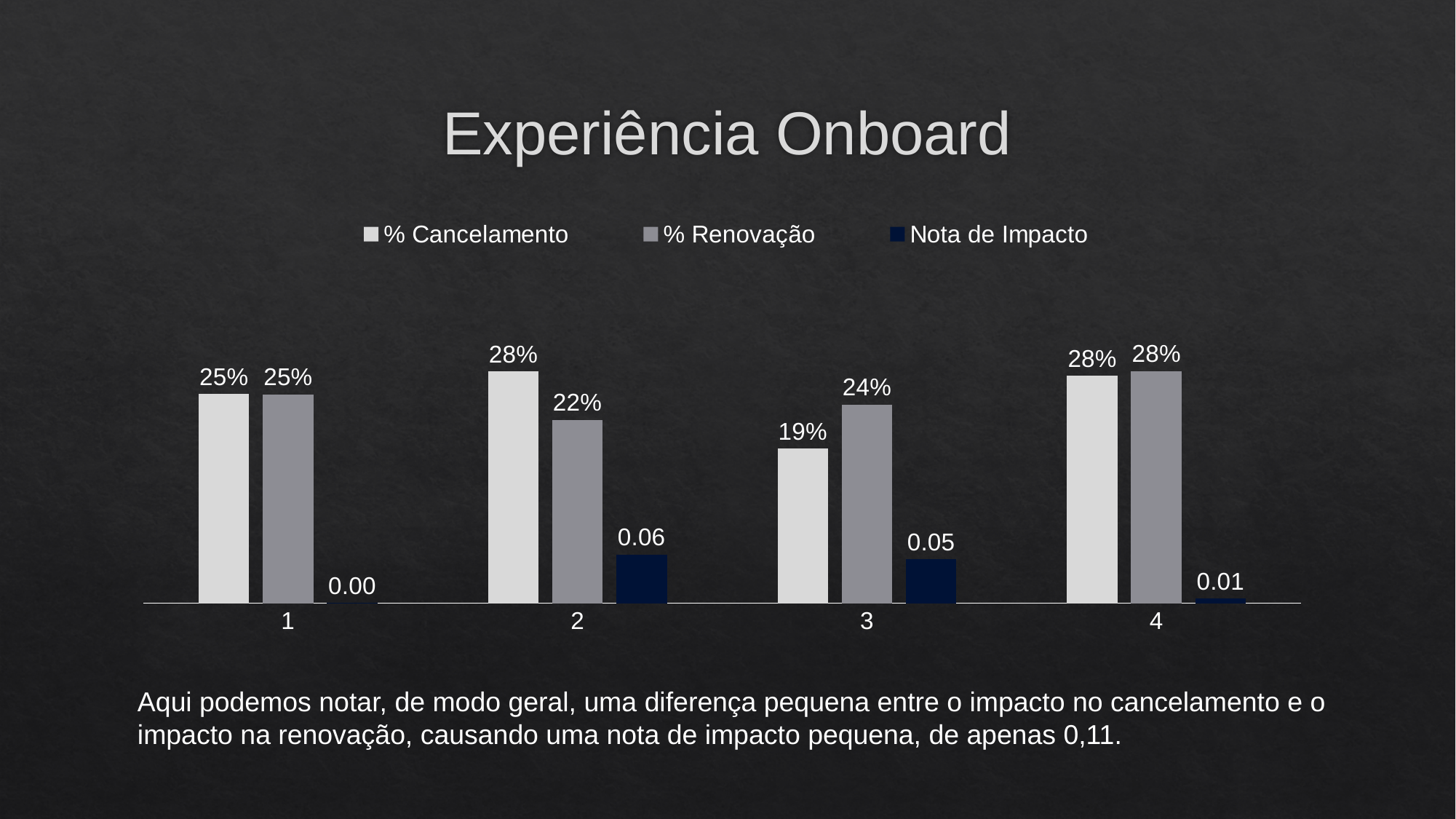

# Experiência Onboard

### Chart

| Category |  |  |  |
|---|---|---|---|
Aqui podemos notar, de modo geral, uma diferença pequena entre o impacto no cancelamento e o impacto na renovação, causando uma nota de impacto pequena, de apenas 0,11.